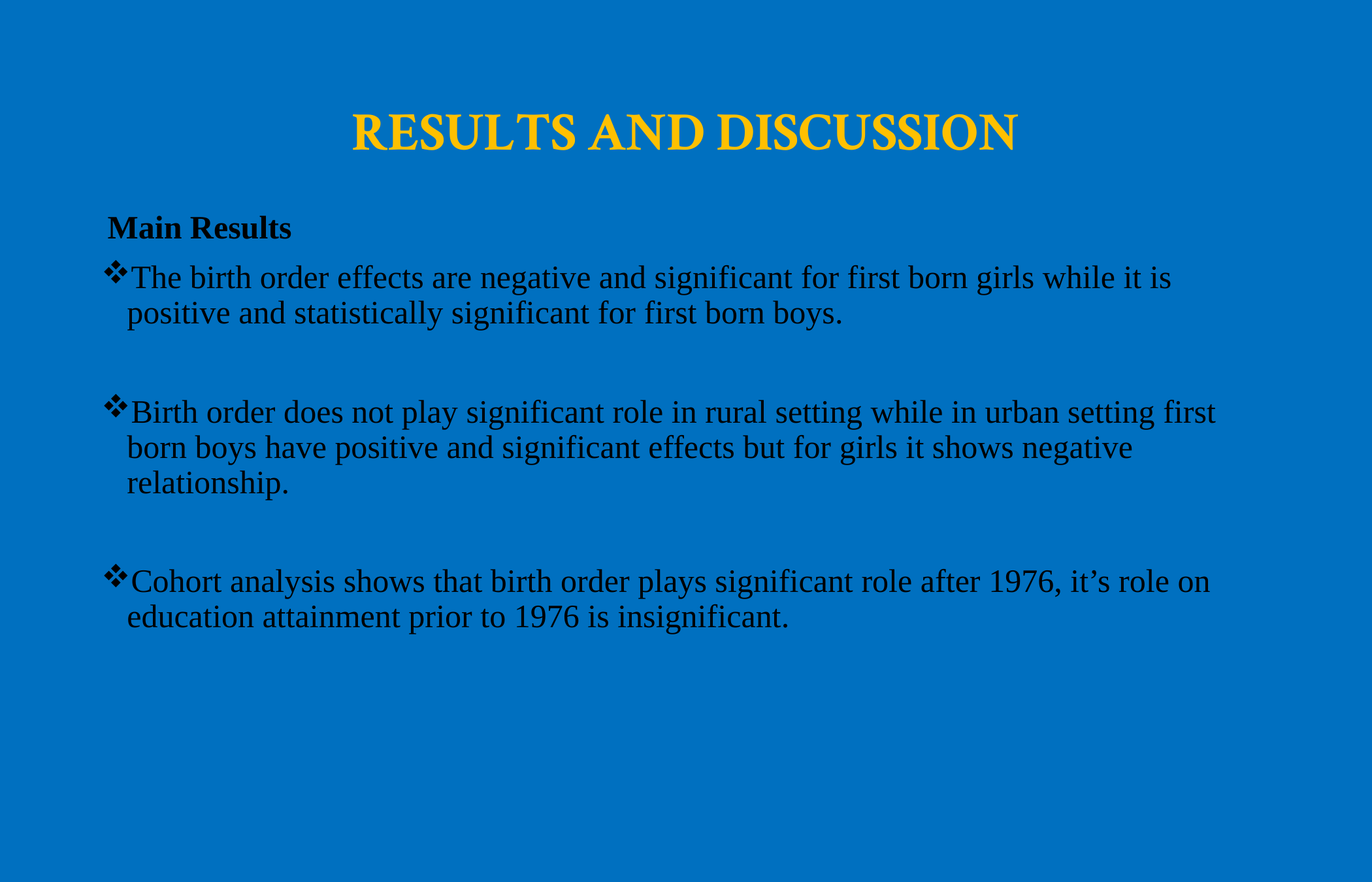

# RESULTS AND DISCUSSION
 Main Results
The birth order effects are negative and significant for first born girls while it is positive and statistically significant for first born boys.

Birth order does not play significant role in rural setting while in urban setting first born boys have positive and significant effects but for girls it shows negative relationship.

Cohort analysis shows that birth order plays significant role after 1976, it’s role on education attainment prior to 1976 is insignificant.